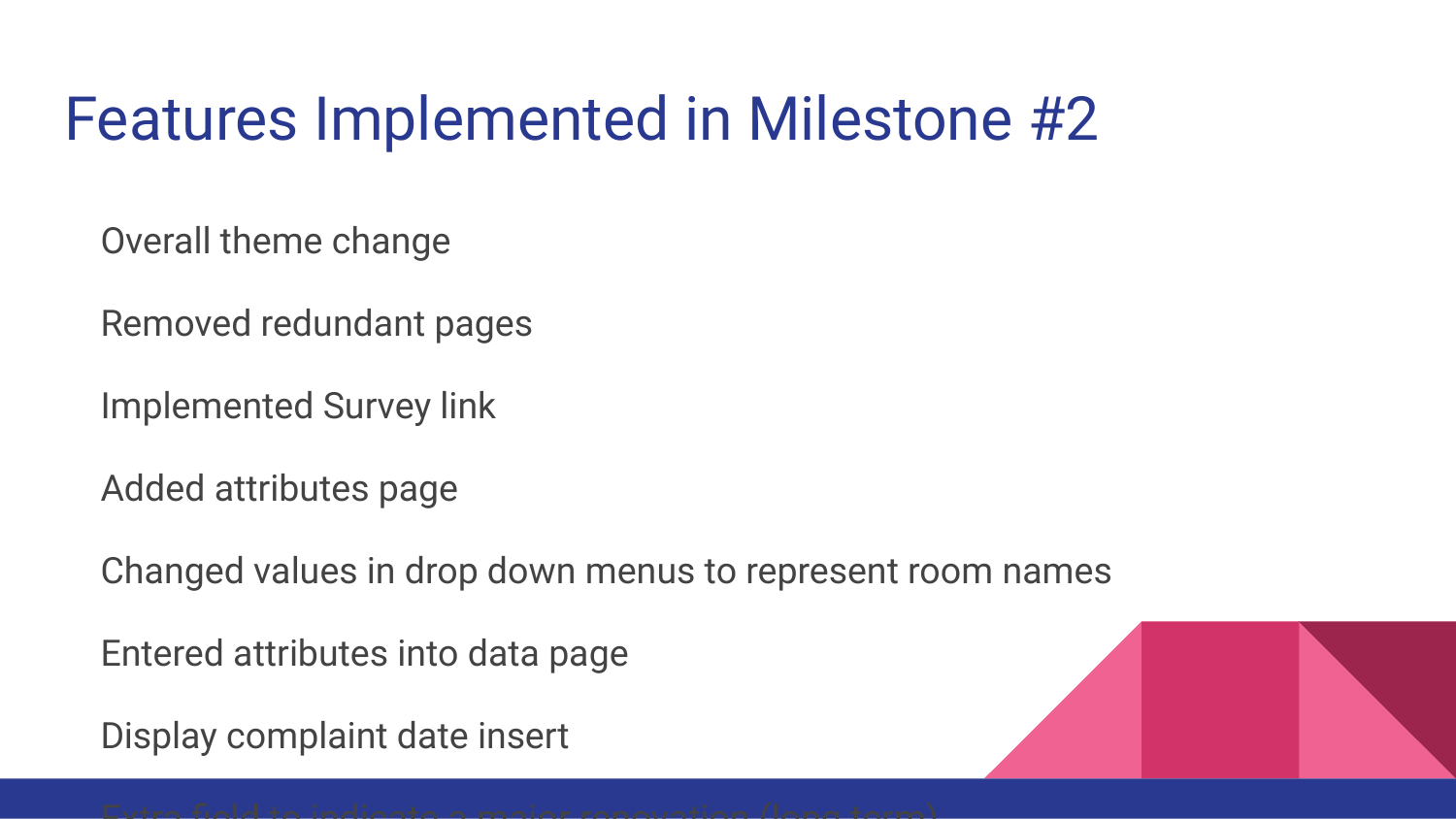

# Features Implemented in Milestone #2
Overall theme change
Removed redundant pages
Implemented Survey link
Added attributes page
Changed values in drop down menus to represent room names
Entered attributes into data page
Display complaint date insert
Extra field to indicate a major renovation (long term)